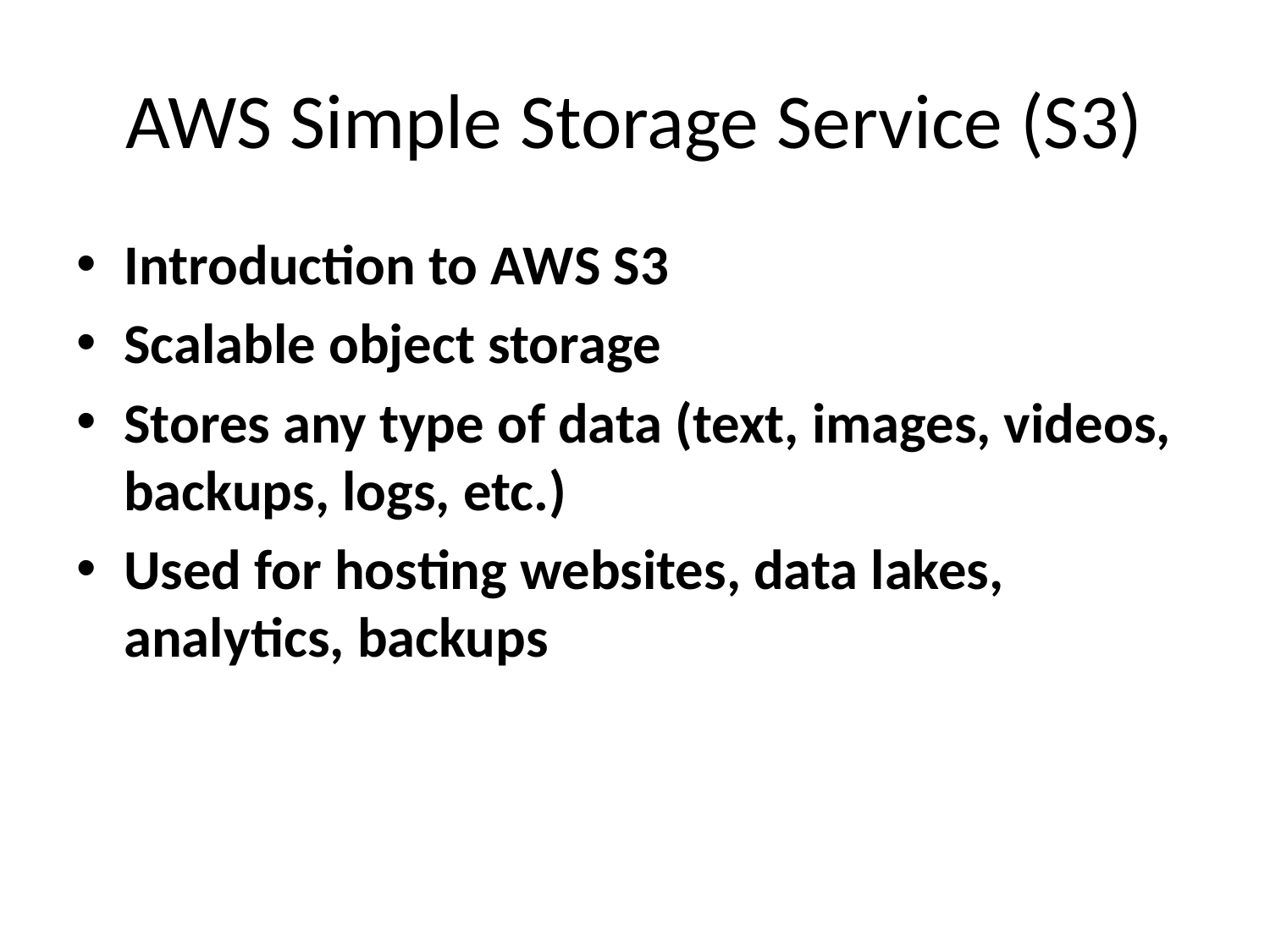

# AWS Simple Storage Service (S3)
Introduction to AWS S3
Scalable object storage
Stores any type of data (text, images, videos, backups, logs, etc.)
Used for hosting websites, data lakes, analytics, backups